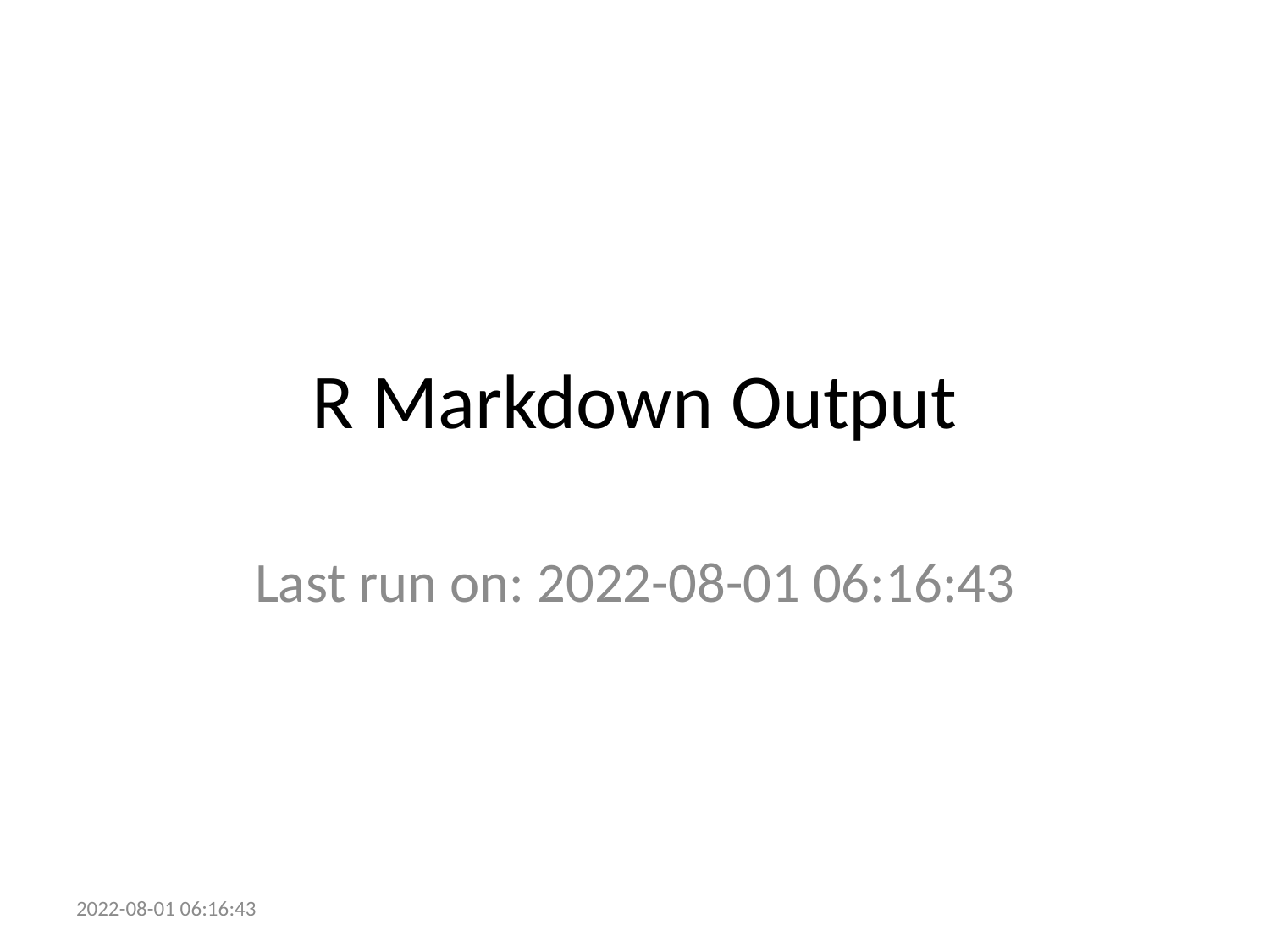

# R Markdown Output
Last run on: 2022-08-01 06:16:43
2022-08-01 06:16:43